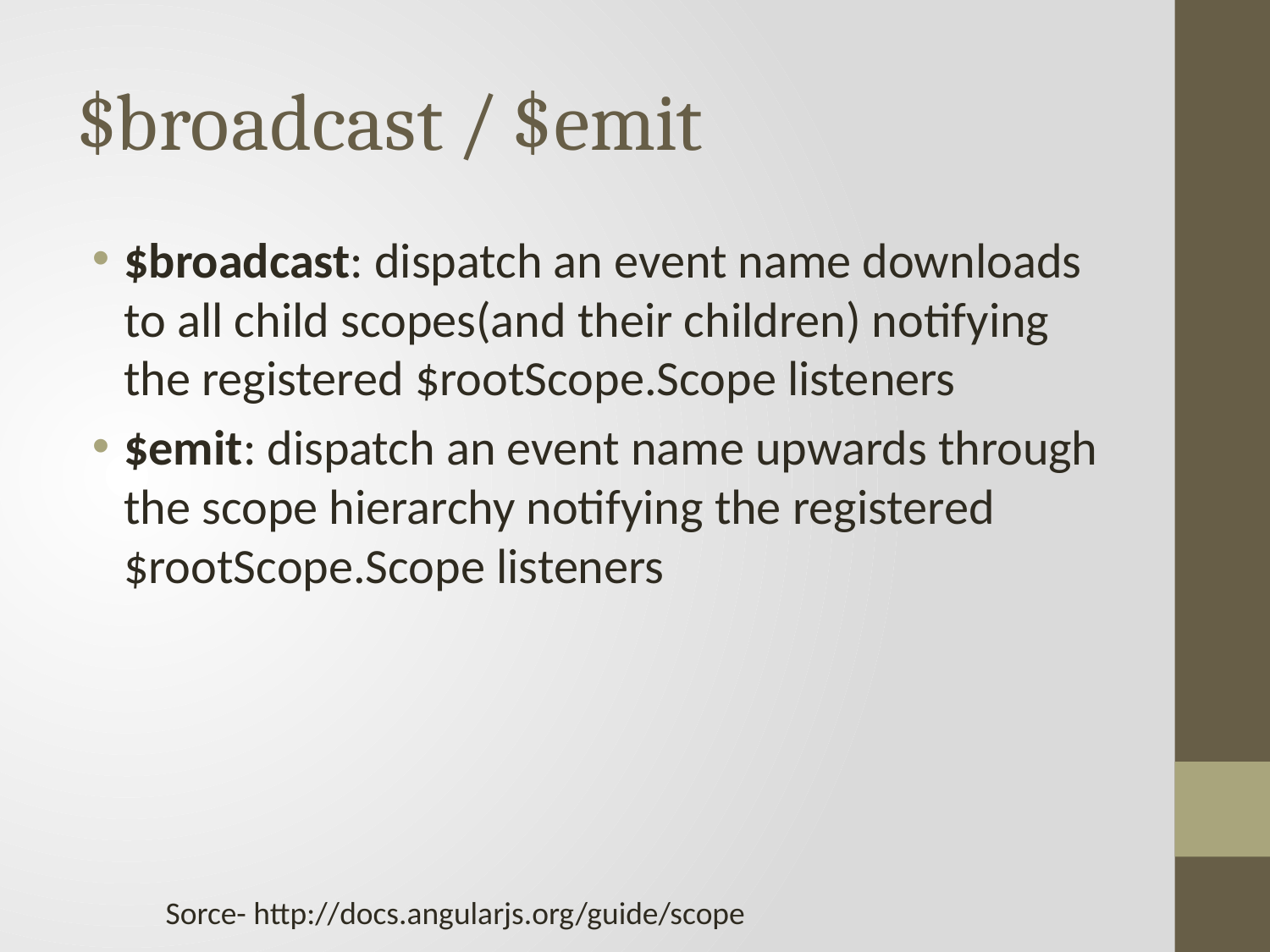

# $broadcast / $emit
$broadcast: dispatch an event name downloads to all child scopes(and their children) notifying the registered $rootScope.Scope listeners
$emit: dispatch an event name upwards through the scope hierarchy notifying the registered  $rootScope.Scope listeners
Sorce- http://docs.angularjs.org/guide/scope